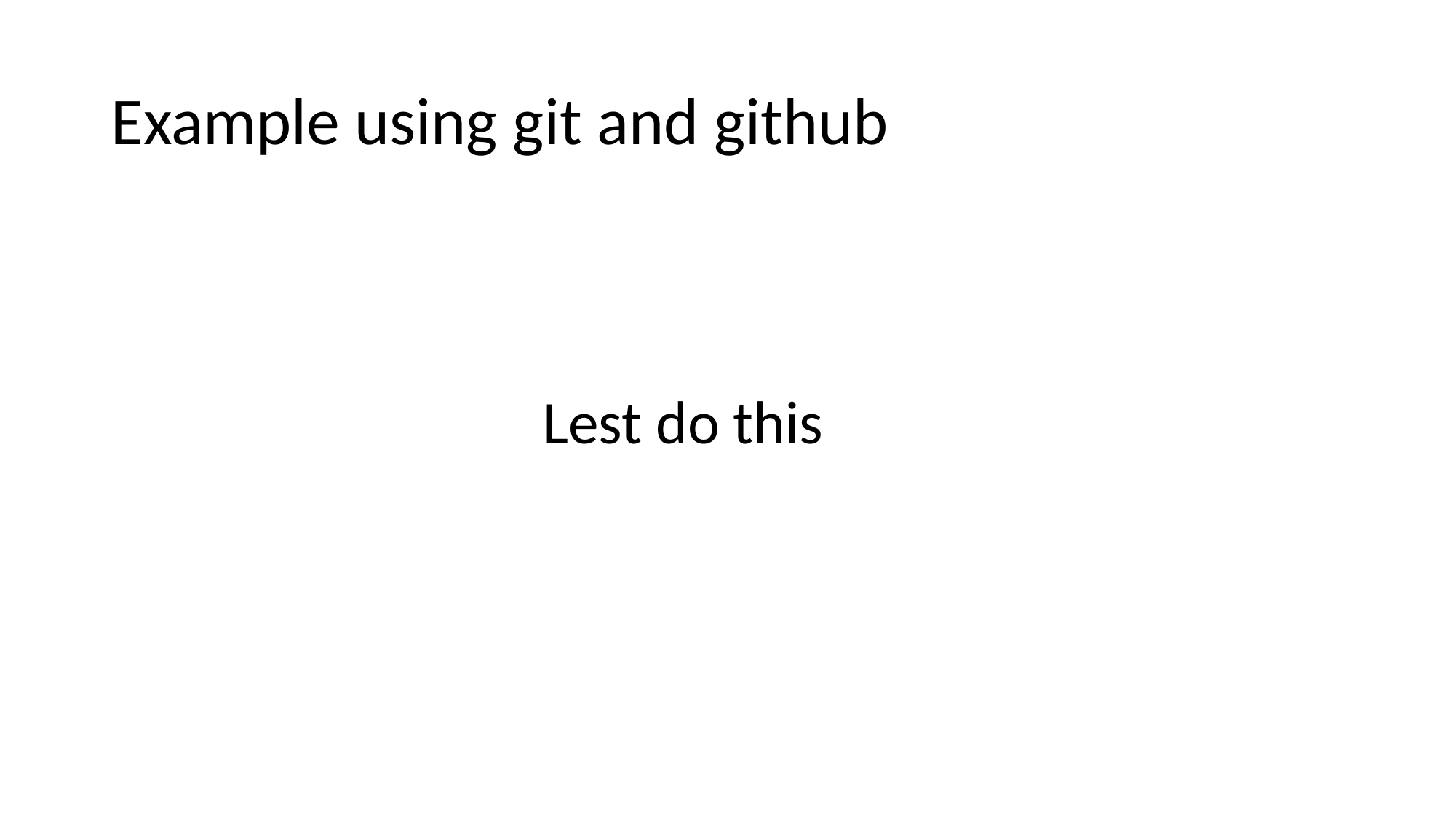

# Example using git and github
Lest do this